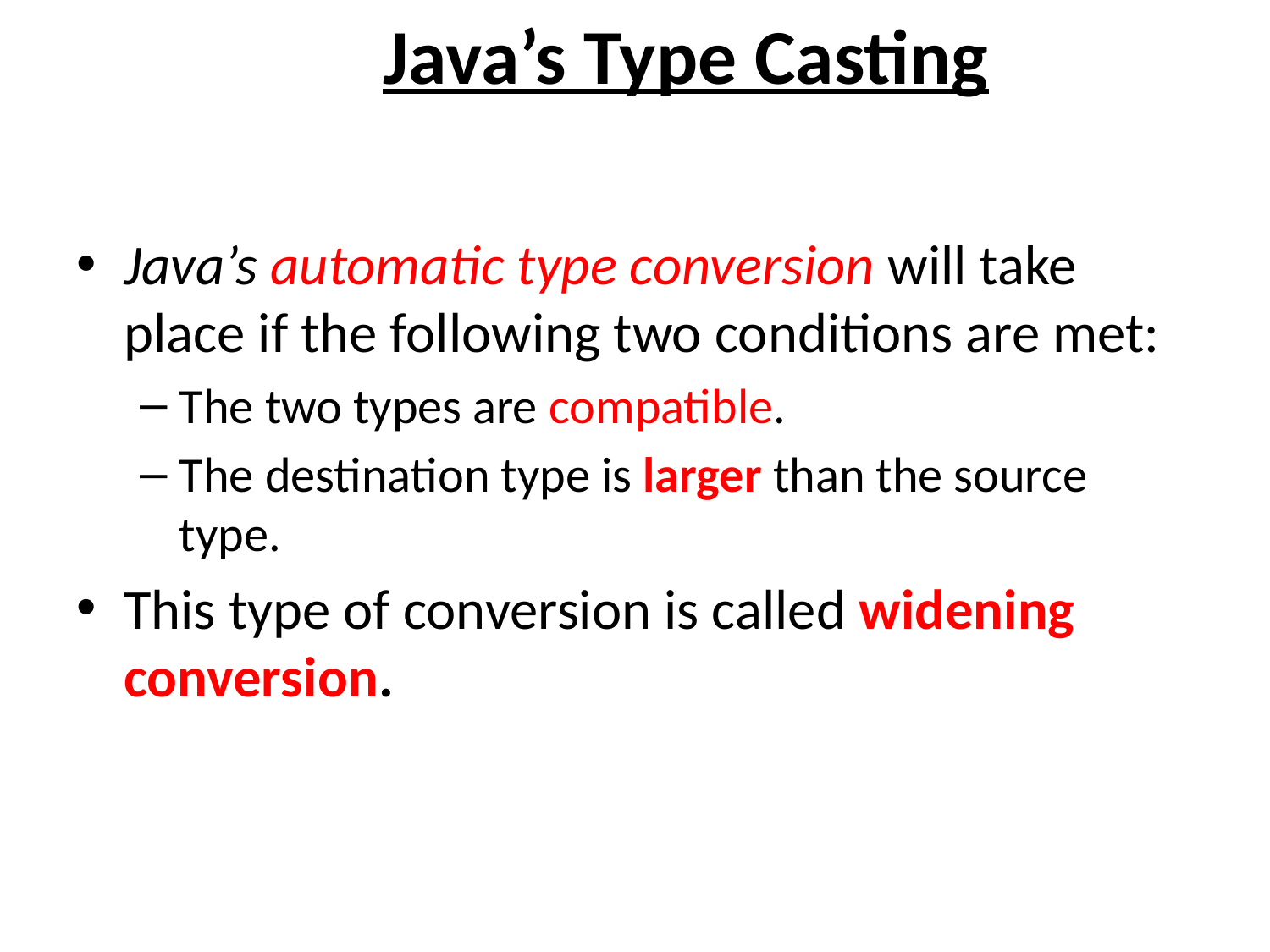

# Java’s Type Casting
Java’s automatic type conversion will take place if the following two conditions are met:
The two types are compatible.
The destination type is larger than the source type.
This type of conversion is called widening conversion.